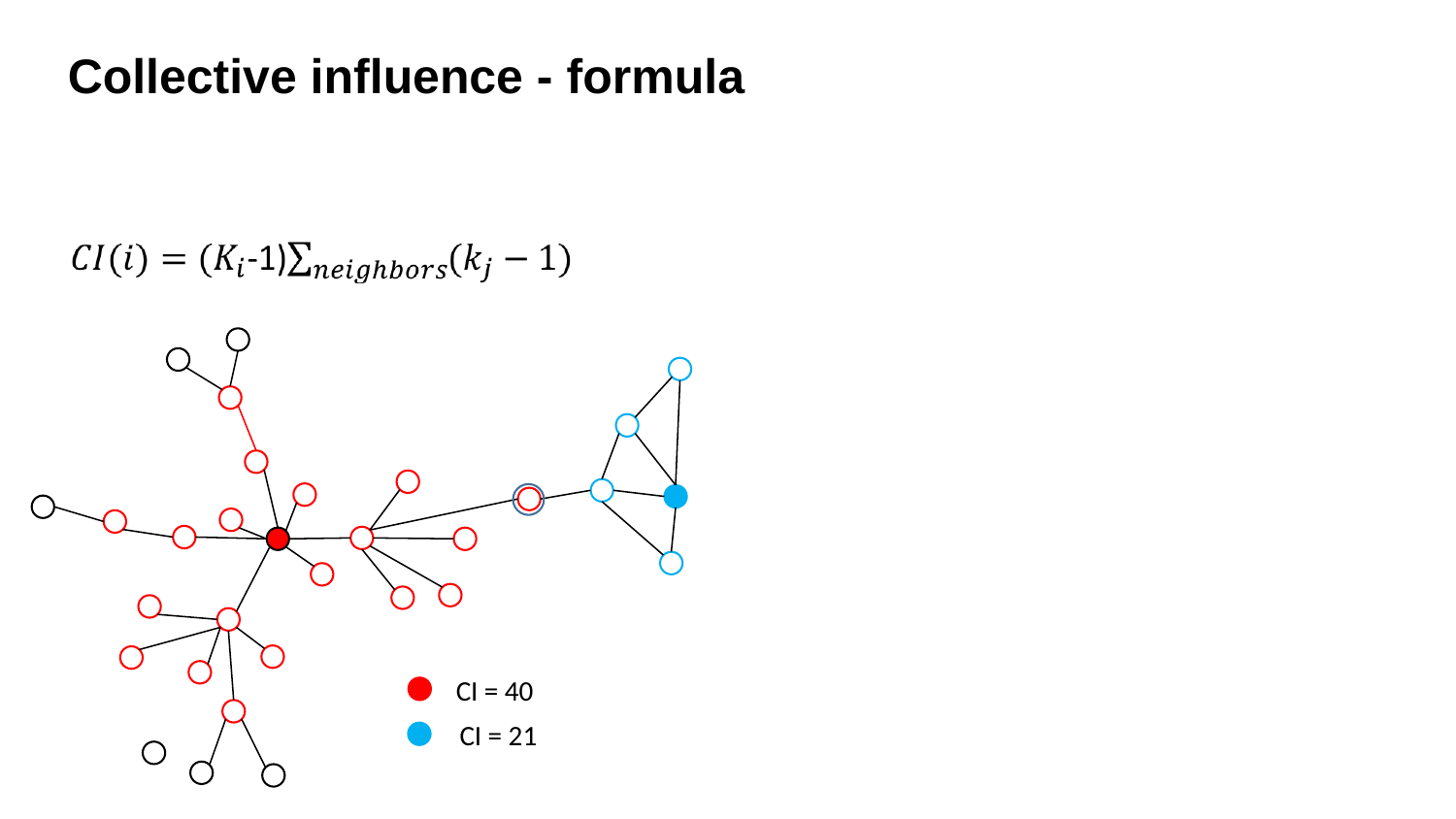

Collective influence - formula

CI = 40

CI = 21